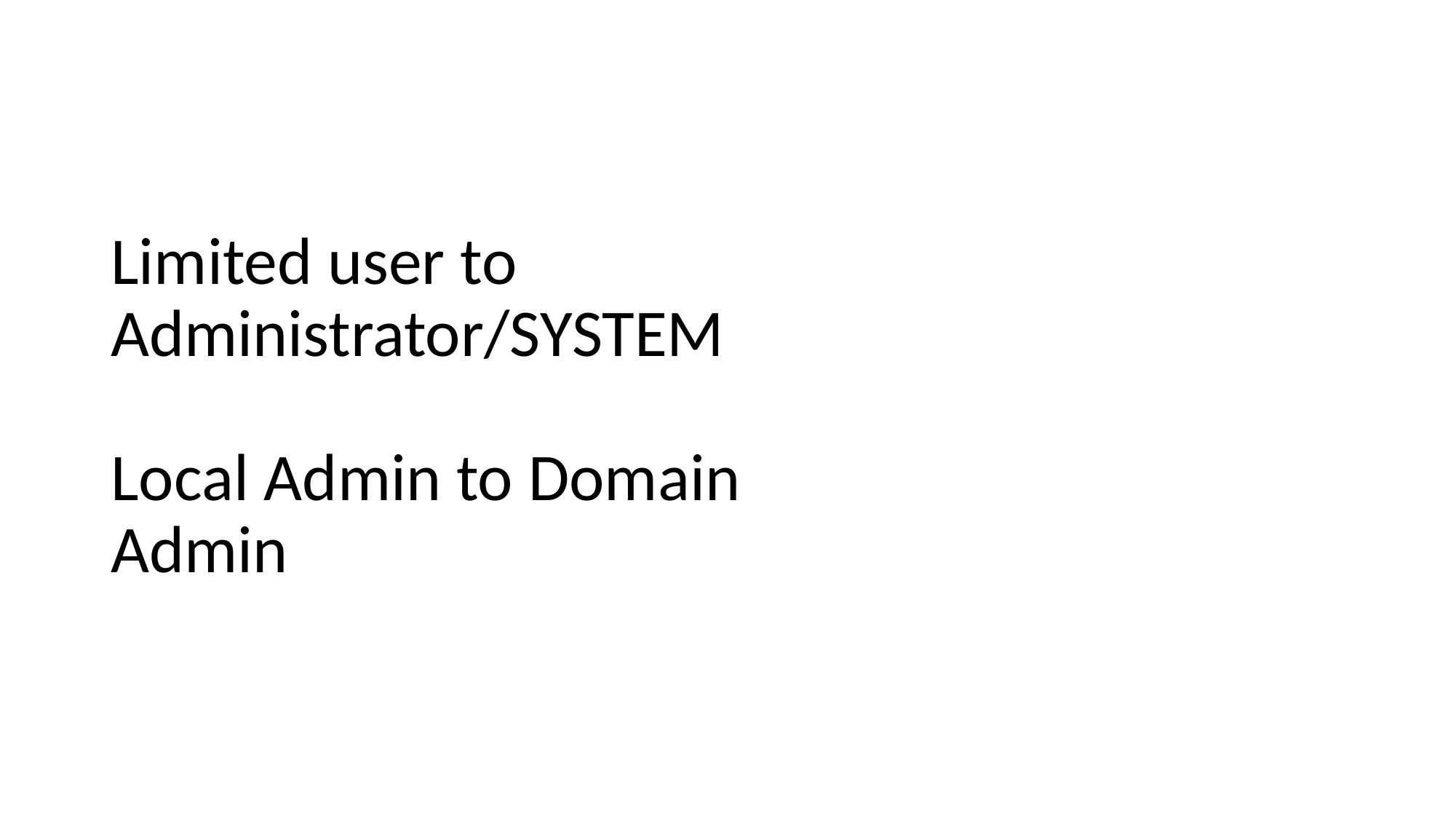

# Limited user to Administrator/SYSTEM Local Admin to Domain Admin